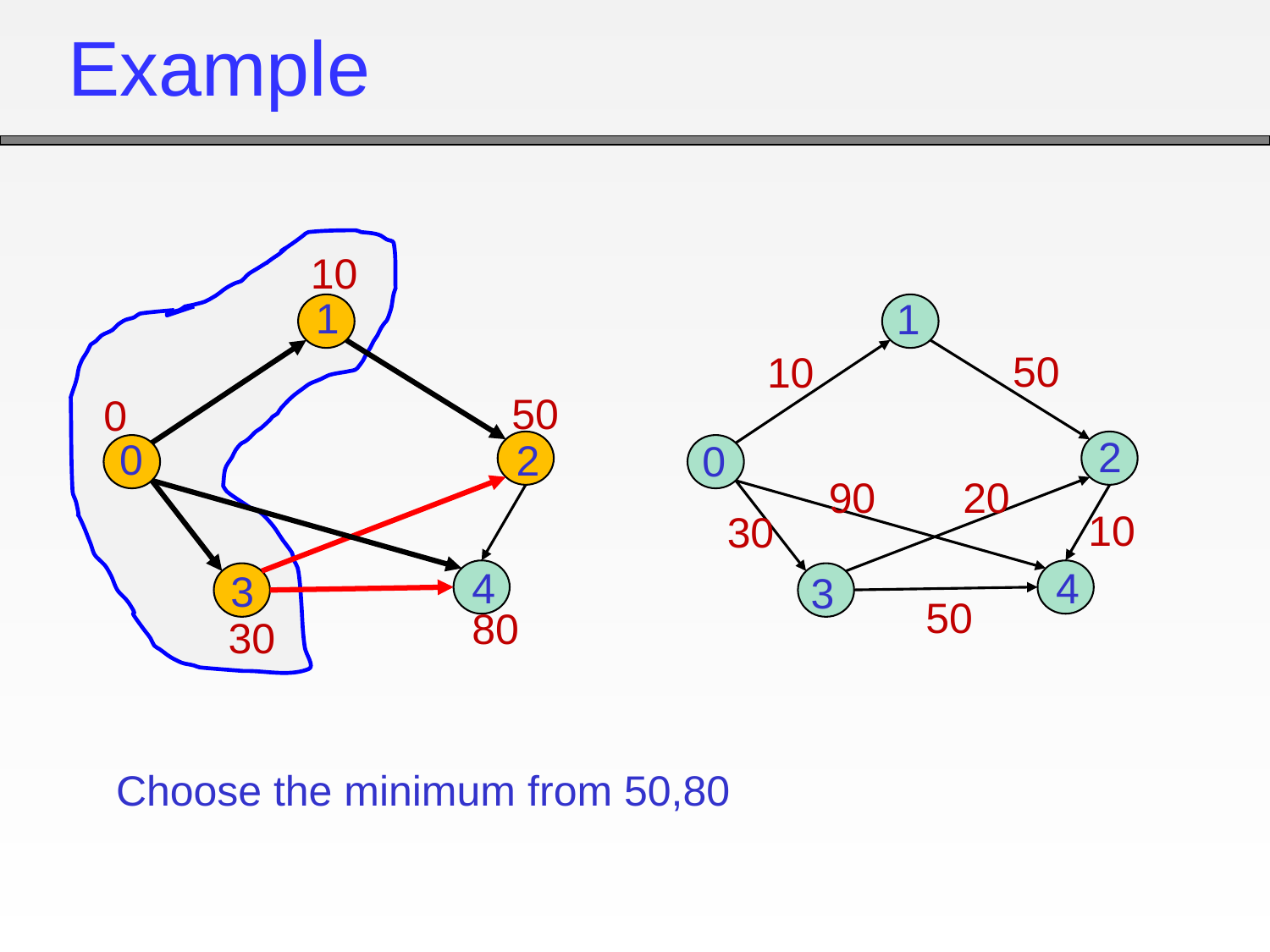

# Example

10
1
1

50
10
50
0
2
0
2
0

20
90
10
30
4
4
3

3

50
80
30
Choose the minimum from 50,80
26